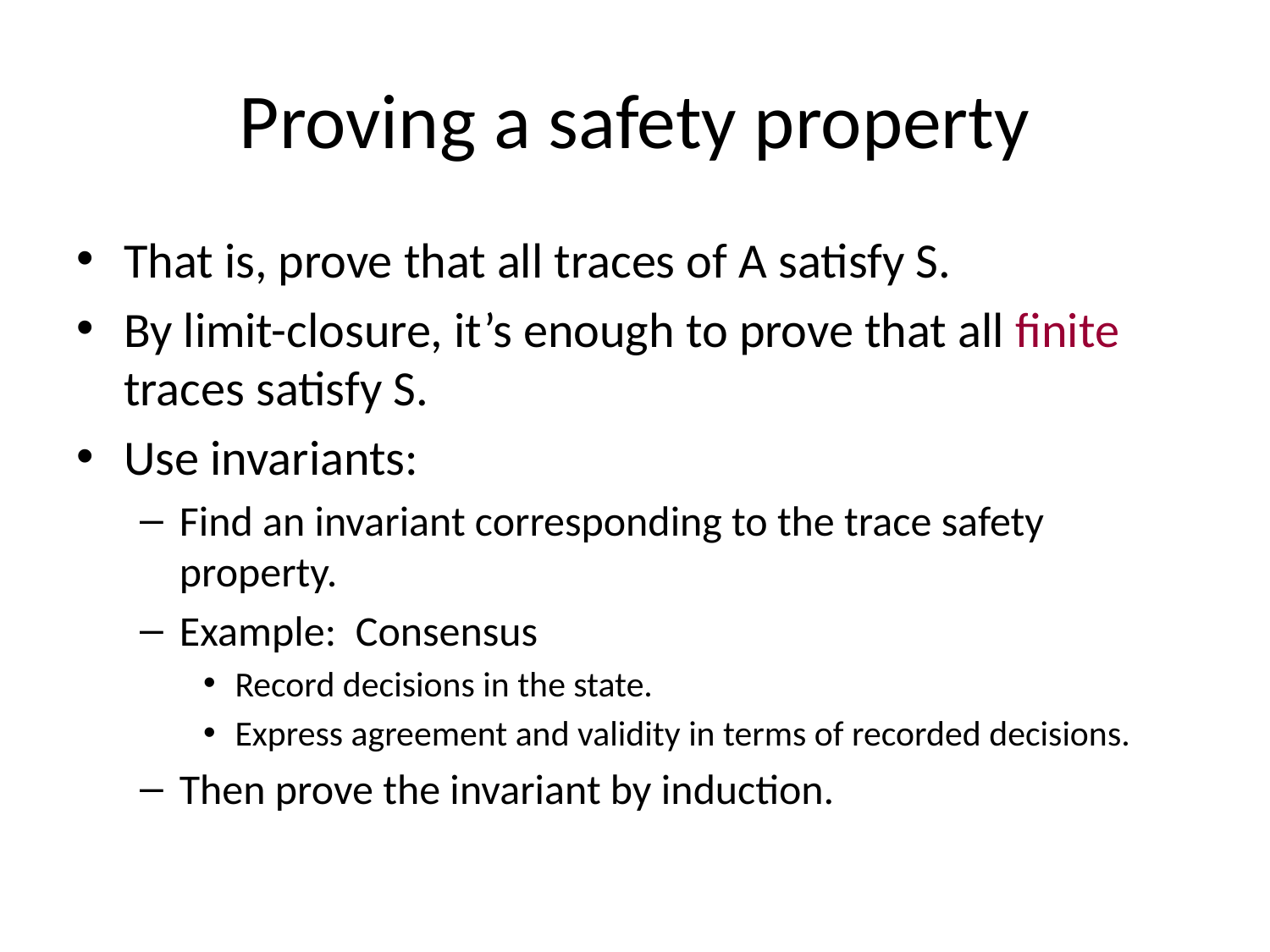

# Proving a safety property
That is, prove that all traces of A satisfy S.
By limit-closure, it’s enough to prove that all finite traces satisfy S.
Use invariants:
Find an invariant corresponding to the trace safety property.
Example:  Consensus
Record decisions in the state.
Express agreement and validity in terms of recorded decisions.
Then prove the invariant by induction.